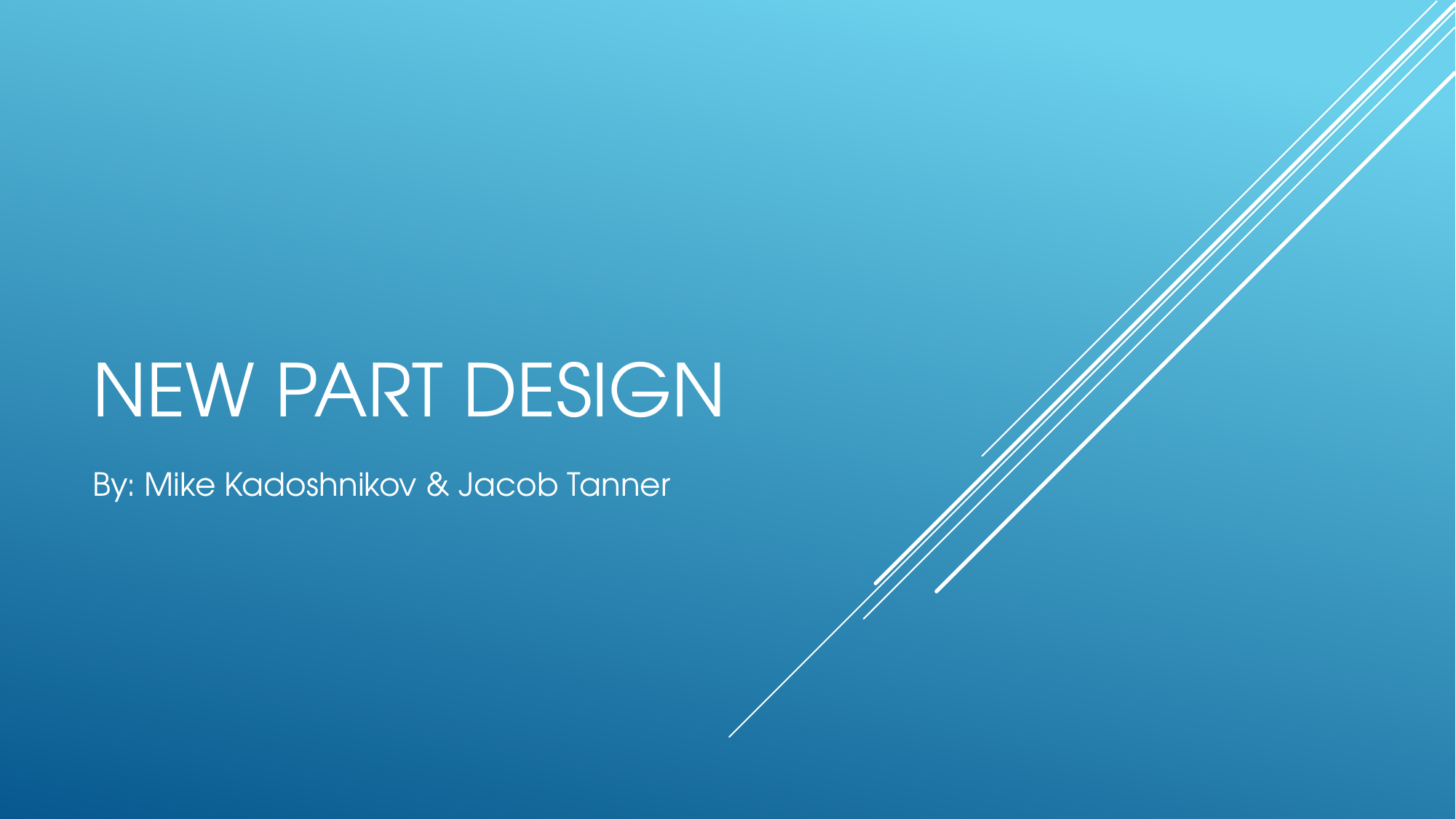

# New Part Design
By: Mike Kadoshnikov & Jacob Tanner